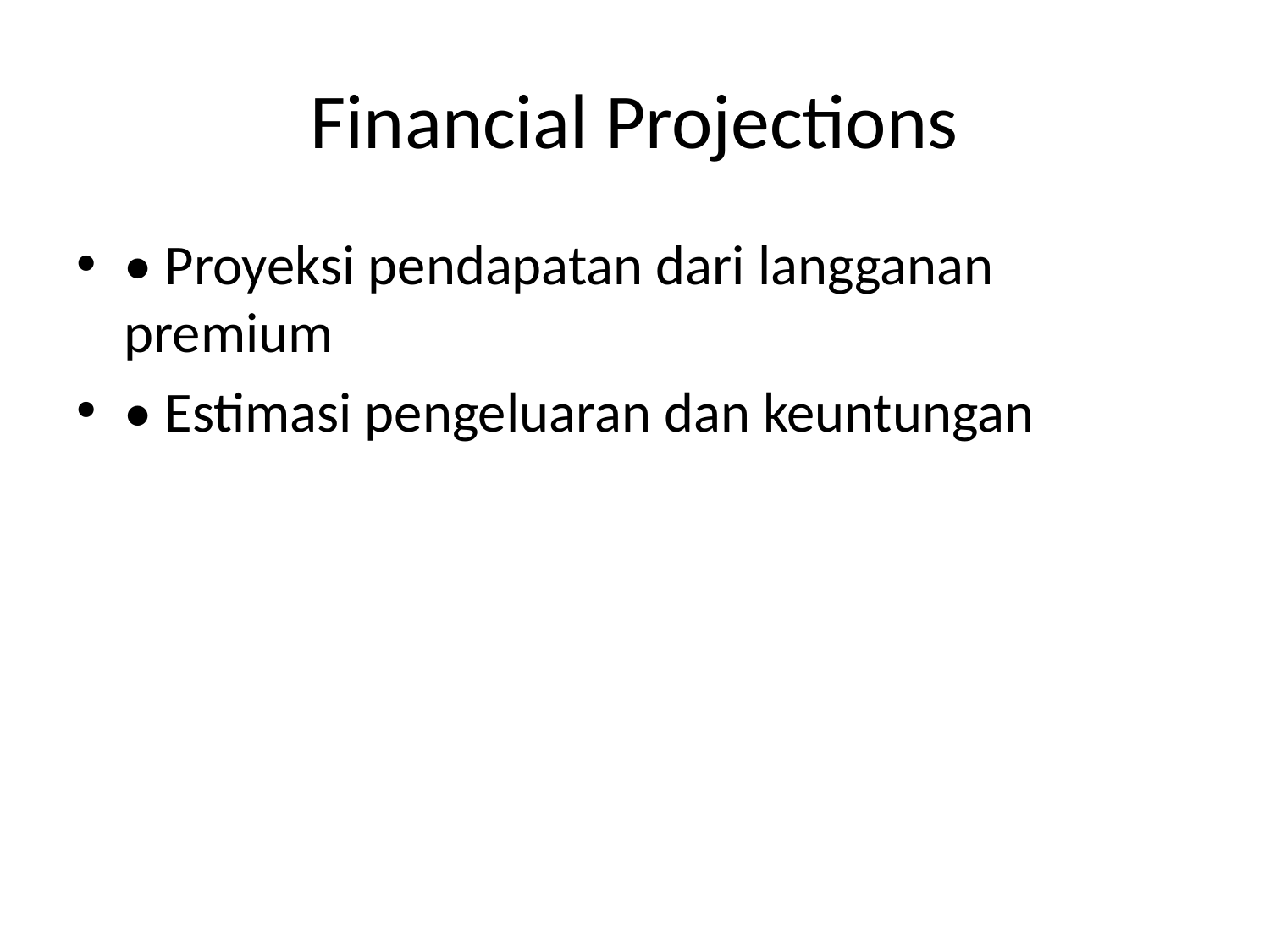

# Financial Projections
• Proyeksi pendapatan dari langganan premium
• Estimasi pengeluaran dan keuntungan